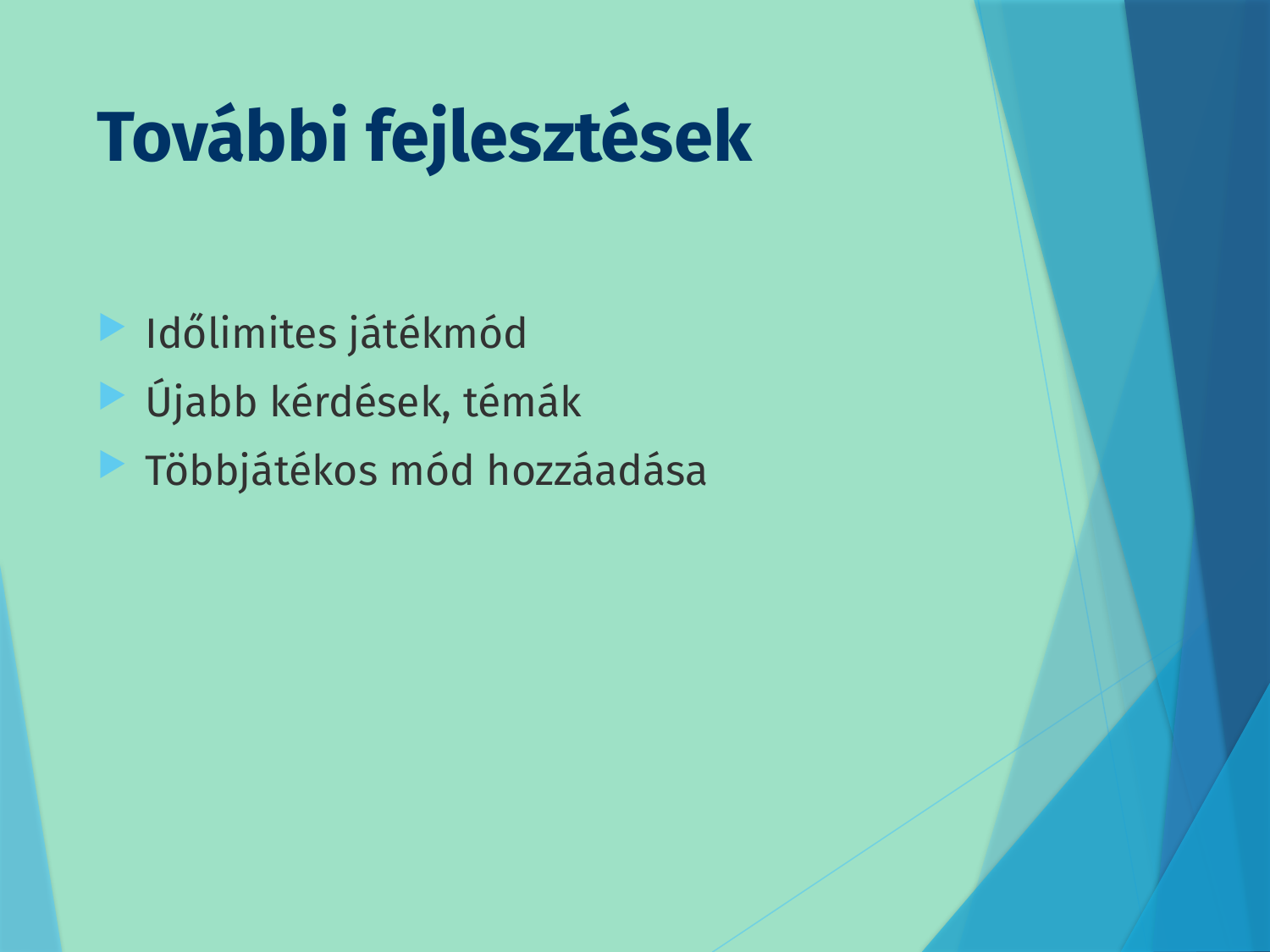

# További fejlesztések
Időlimites játékmód
Újabb kérdések, témák
Többjátékos mód hozzáadása